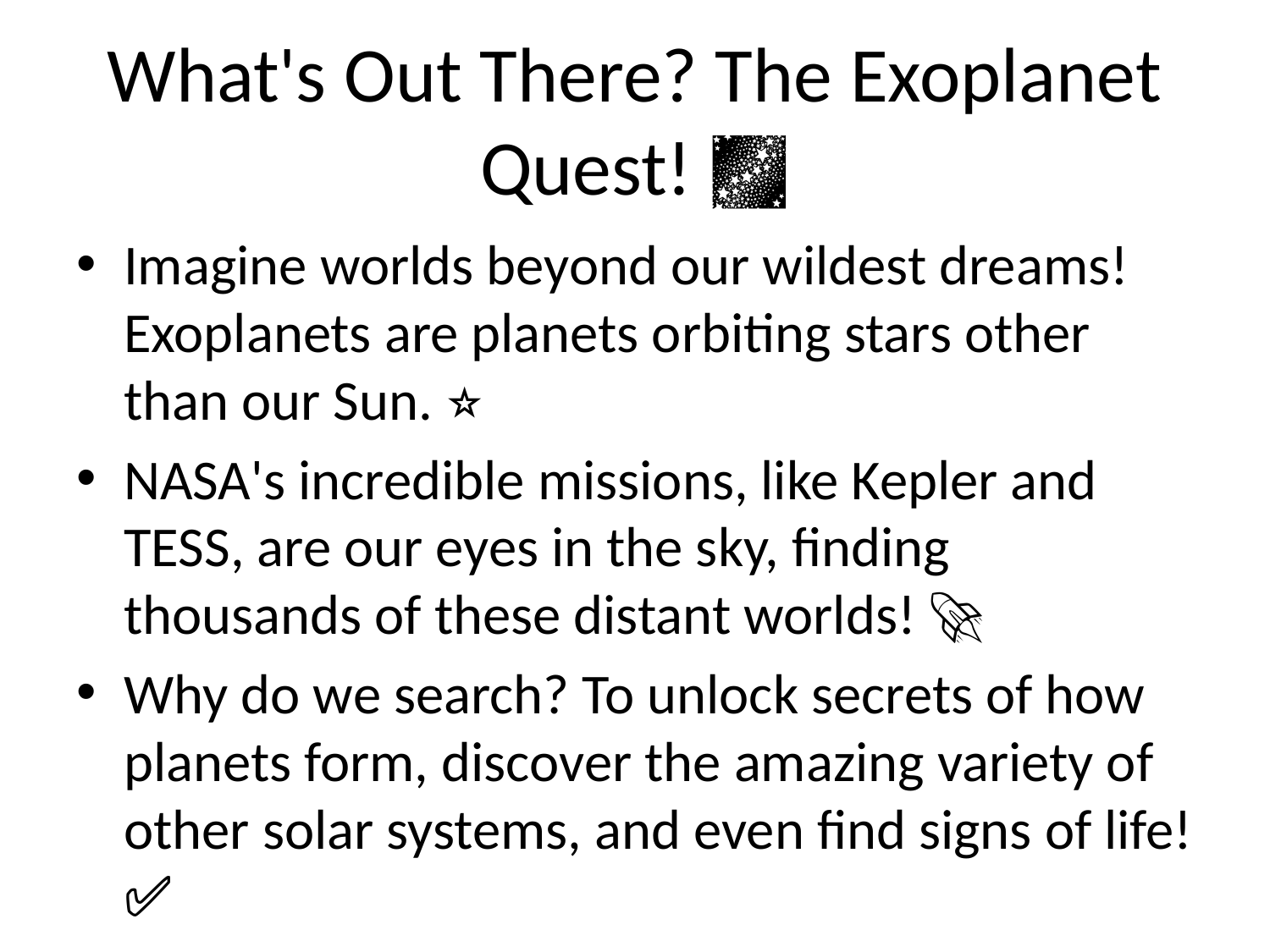

# What's Out There? The Exoplanet Quest! 🌌
Imagine worlds beyond our wildest dreams! Exoplanets are planets orbiting stars other than our Sun. ⭐
NASA's incredible missions, like Kepler and TESS, are our eyes in the sky, finding thousands of these distant worlds! 🚀
Why do we search? To unlock secrets of how planets form, discover the amazing variety of other solar systems, and even find signs of life! ✅